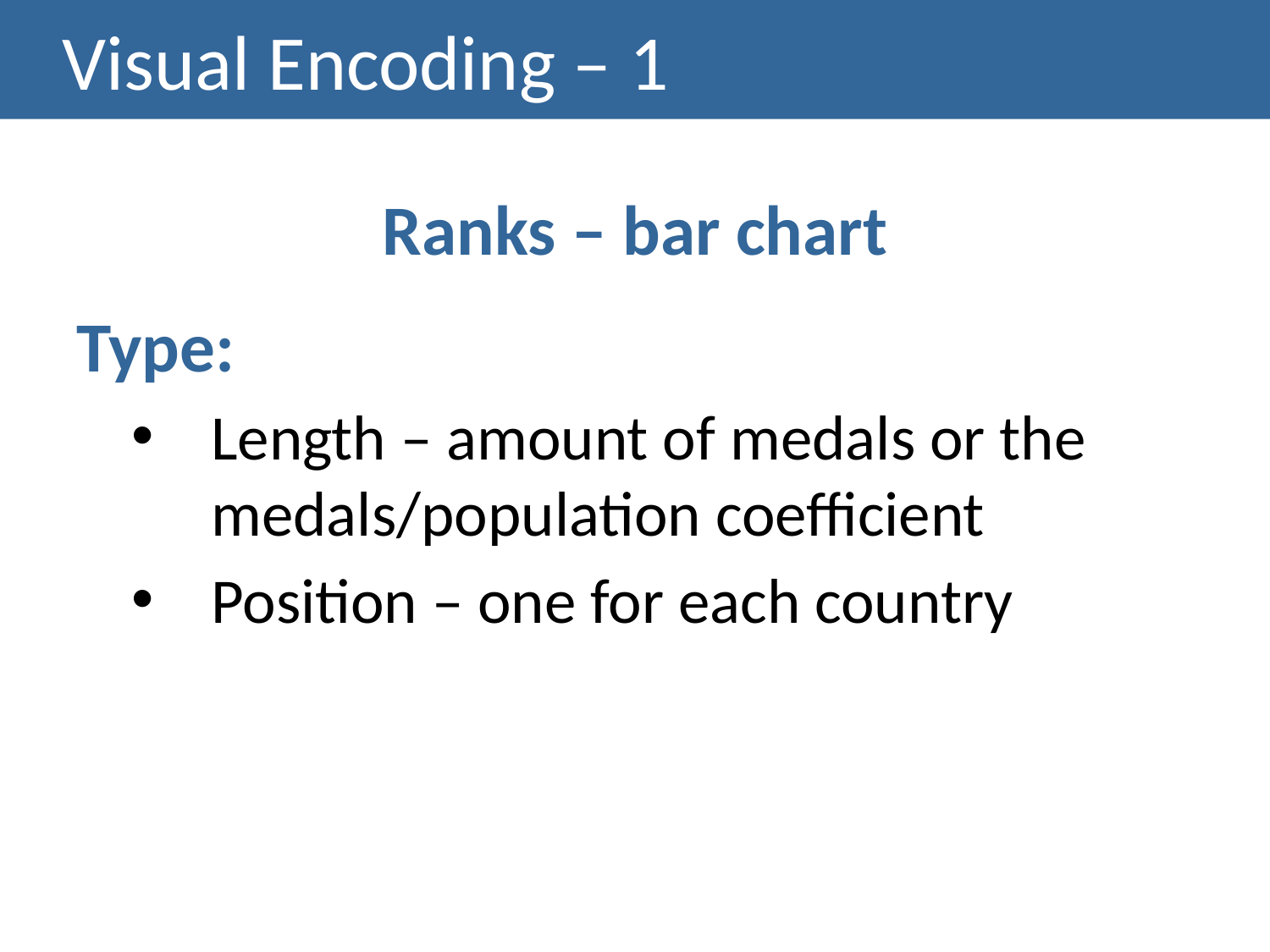

# Visual Encoding – 1
Ranks – bar chart
Type:
Length – amount of medals or the medals/population coefficient
Position – one for each country